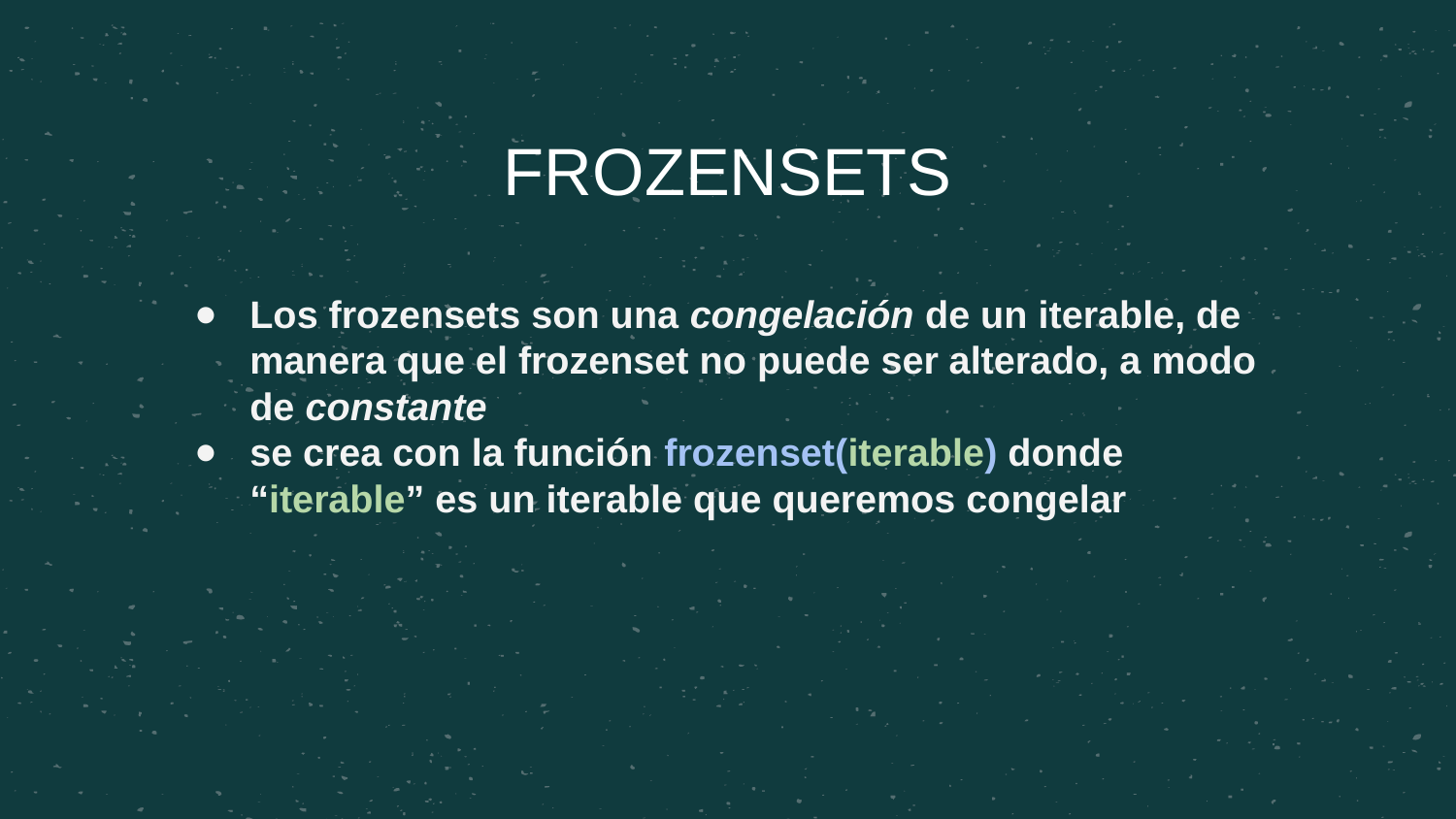

# FROZENSETS
Los frozensets son una congelación de un iterable, de manera que el frozenset no puede ser alterado, a modo de constante
se crea con la función frozenset(iterable) donde “iterable” es un iterable que queremos congelar